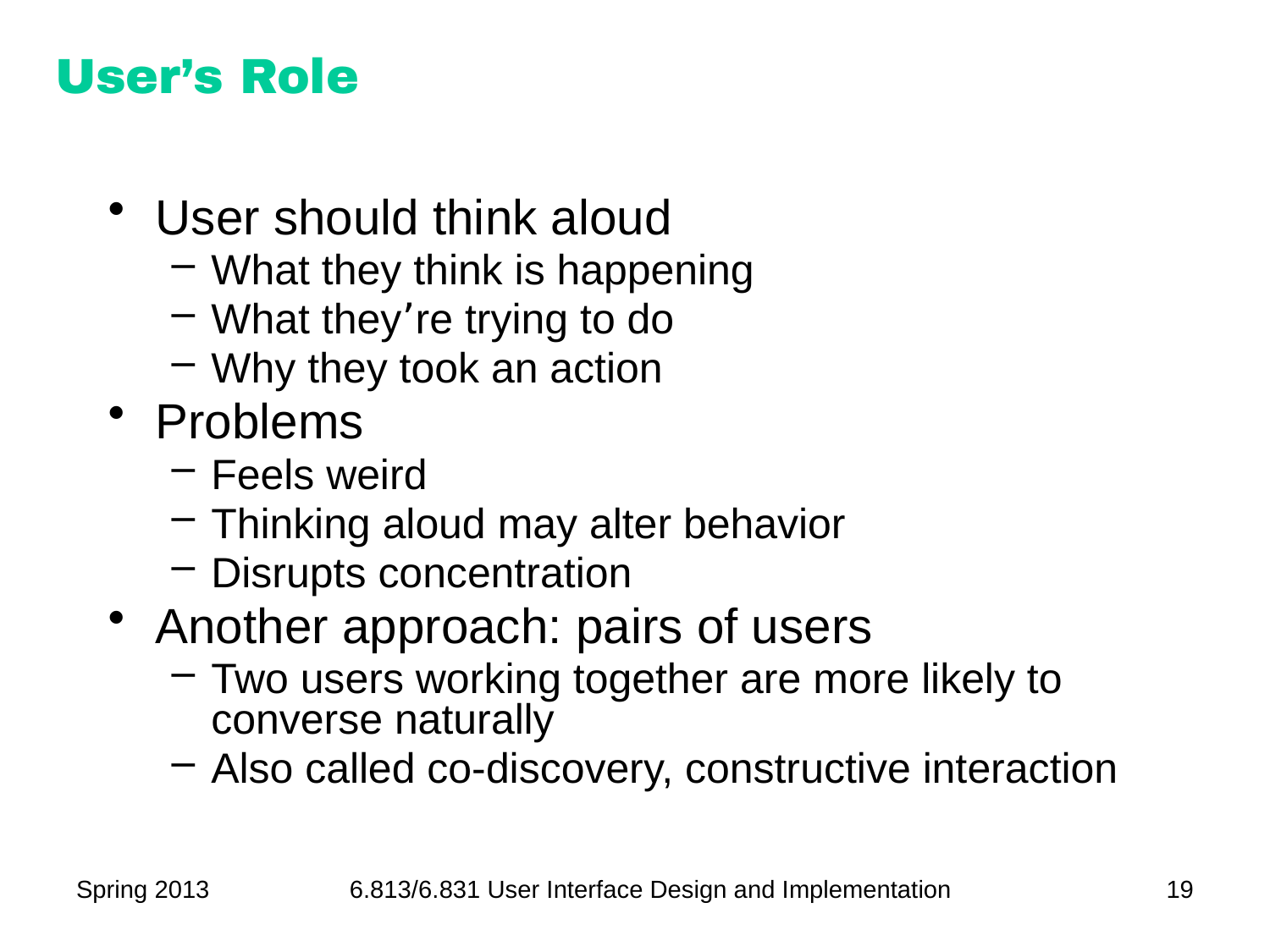

# User’s Role
User should think aloud
What they think is happening
What they’re trying to do
Why they took an action
Problems
Feels weird
Thinking aloud may alter behavior
Disrupts concentration
Another approach: pairs of users
Two users working together are more likely to converse naturally
Also called co-discovery, constructive interaction
Spring 2013
6.813/6.831 User Interface Design and Implementation
19